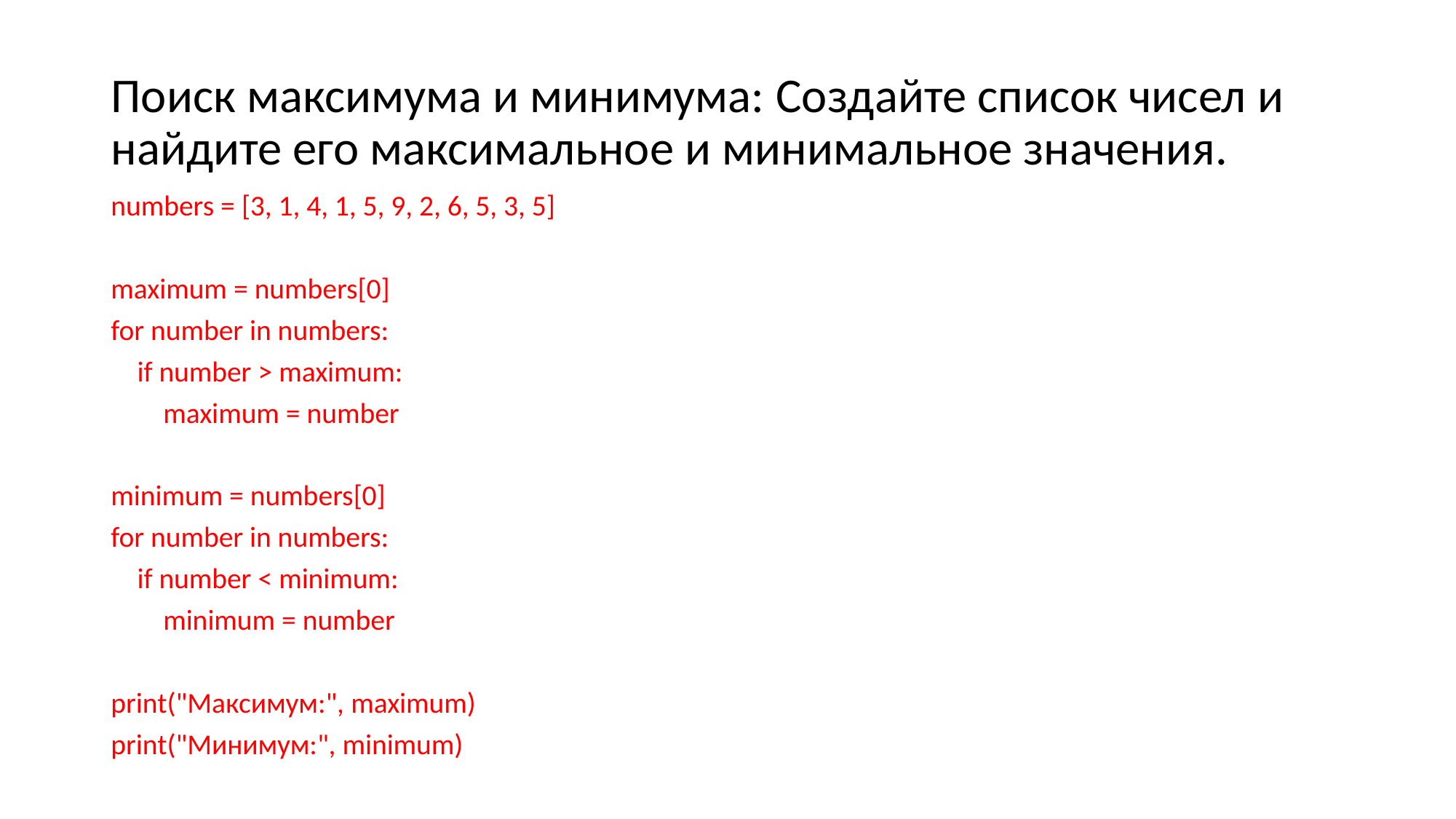

# Поиск максимума и минимума: Создайте список чисел и найдите его максимальное и минимальное значения.
numbers = [3, 1, 4, 1, 5, 9, 2, 6, 5, 3, 5]

maximum = numbers[0]
for number in numbers:
    if number > maximum:
        maximum = number

minimum = numbers[0]
for number in numbers:
    if number < minimum:
        minimum = number

print("Максимум:", maximum)
print("Минимум:", minimum)